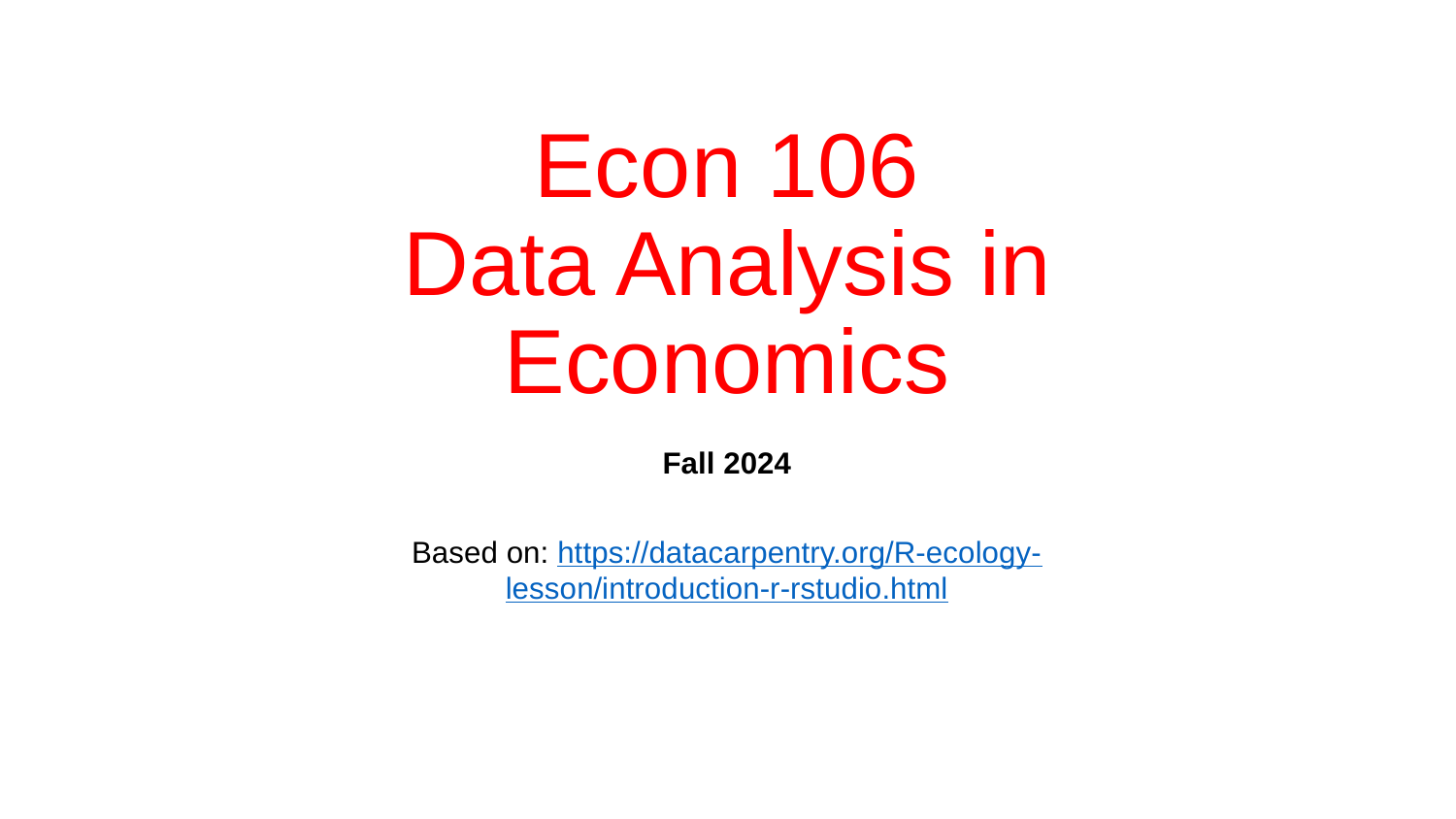

# Econ 106 Data Analysis in Economics
Fall 2024

Based on: https://datacarpentry.org/R-ecology-lesson/introduction-r-rstudio.html